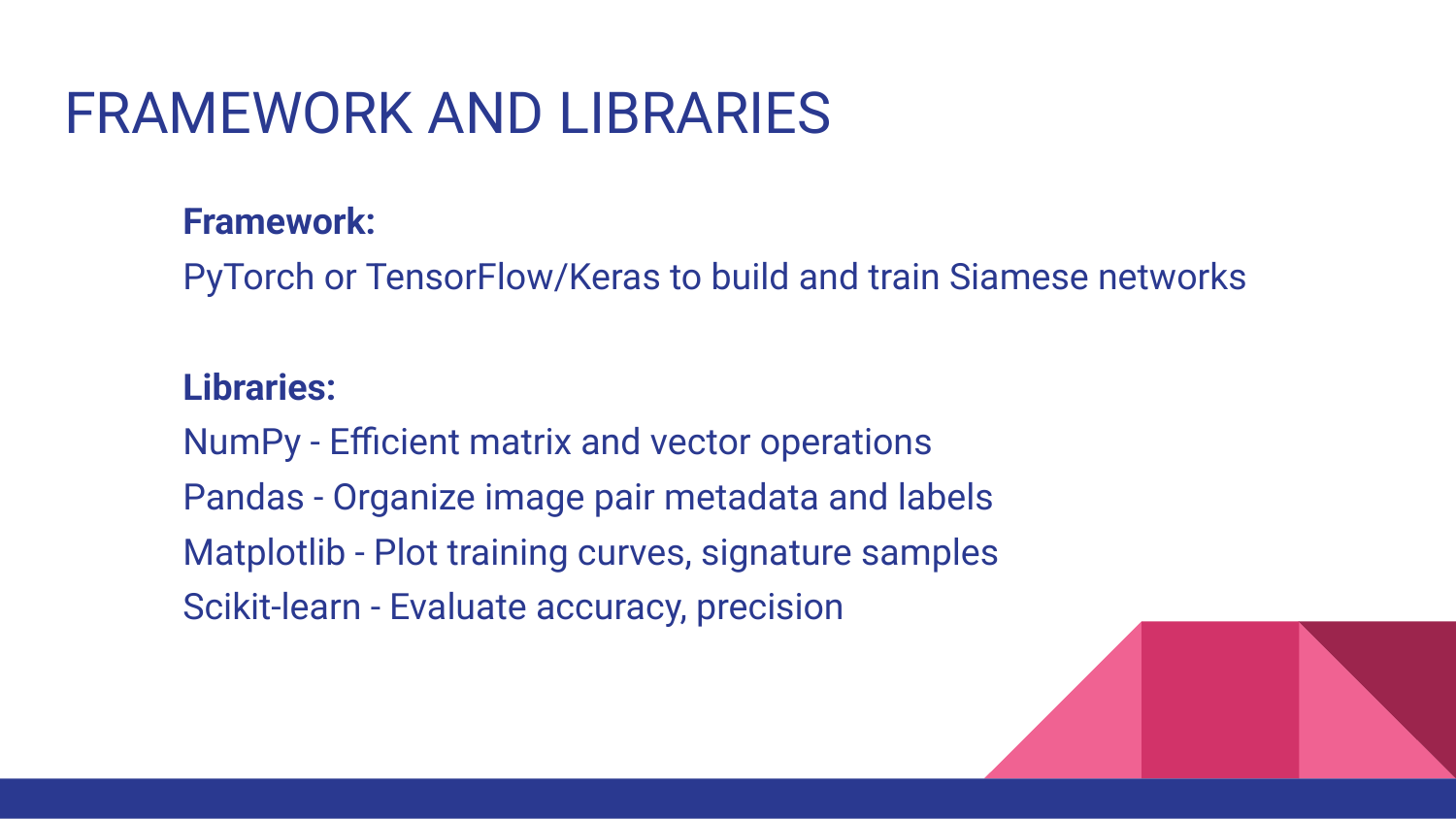

# FRAMEWORK AND LIBRARIES
Framework:
PyTorch or TensorFlow/Keras to build and train Siamese networks

Libraries:
NumPy - Efficient matrix and vector operations
Pandas - Organize image pair metadata and labels
Matplotlib - Plot training curves, signature samples
Scikit-learn - Evaluate accuracy, precision